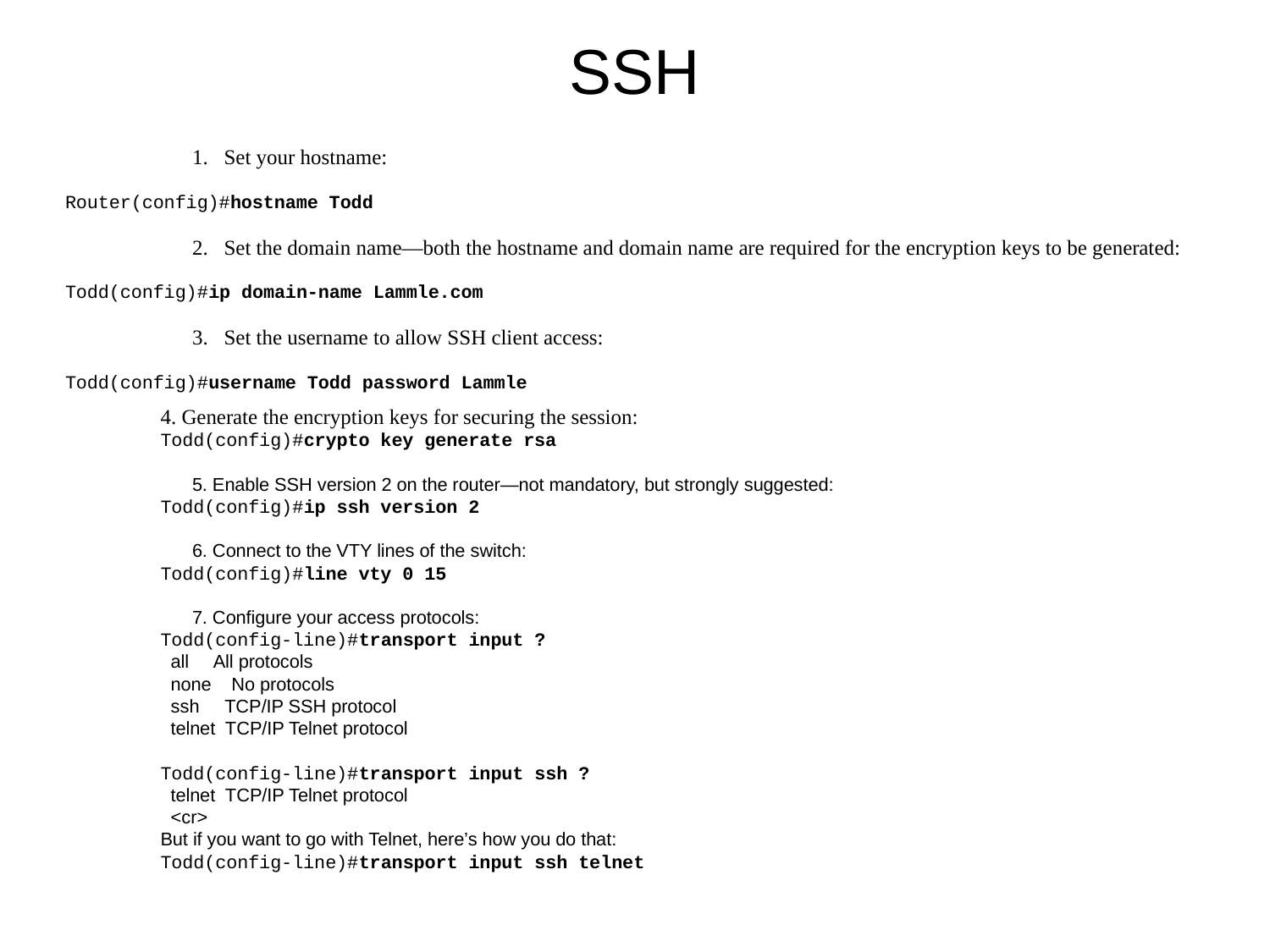

# SSH
1.	Set your hostname:
Router(config)#hostname Todd
2.	Set the domain name—both the hostname and domain name are required for the encryption keys to be generated:
Todd(config)#ip domain-name Lammle.com
3.	Set the username to allow SSH client access:
Todd(config)#username Todd password Lammle
4. Generate the encryption keys for securing the session:
Todd(config)#crypto key generate rsa

	5. Enable SSH version 2 on the router—not mandatory, but strongly suggested:
Todd(config)#ip ssh version 2

	6. Connect to the VTY lines of the switch:
Todd(config)#line vty 0 15

	7. Configure your access protocols:
Todd(config-line)#transport input ?
  all     All protocols
  none    No protocols
  ssh     TCP/IP SSH protocol
  telnet  TCP/IP Telnet protocol

Todd(config-line)#transport input ssh ?
  telnet  TCP/IP Telnet protocol
  <cr>
But if you want to go with Telnet, here’s how you do that:
Todd(config-line)#transport input ssh telnet